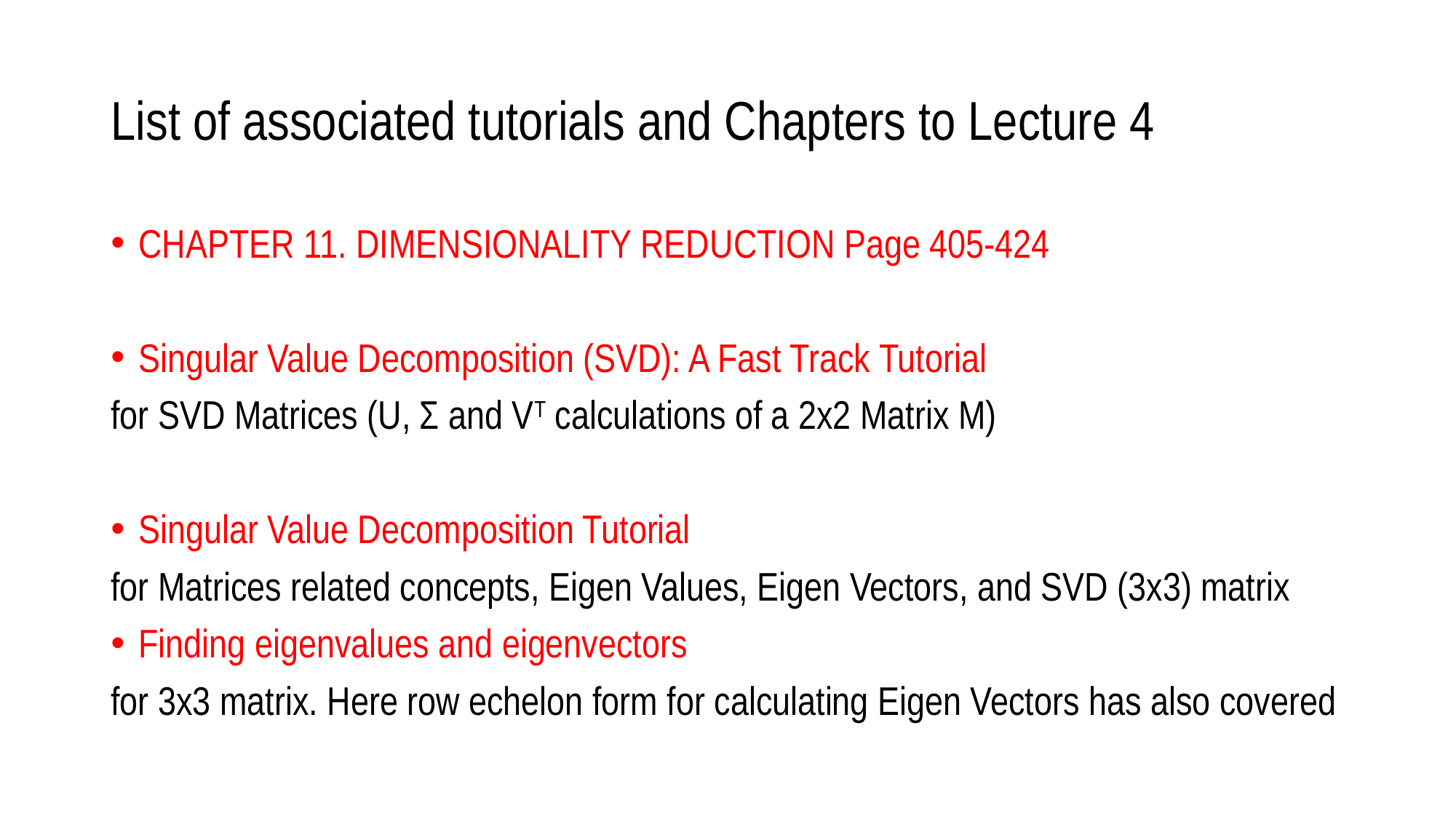

# List of associated tutorials and Chapters to Lecture 4
CHAPTER 11. DIMENSIONALITY REDUCTION Page 405-424

Singular Value Decomposition (SVD): A Fast Track Tutorial
for SVD Matrices (U, Σ and VT calculations of a 2x2 Matrix M)

Singular Value Decomposition Tutorial
for Matrices related concepts, Eigen Values, Eigen Vectors, and SVD (3x3) matrix
Finding eigenvalues and eigenvectors
for 3x3 matrix. Here row echelon form for calculating Eigen Vectors has also covered